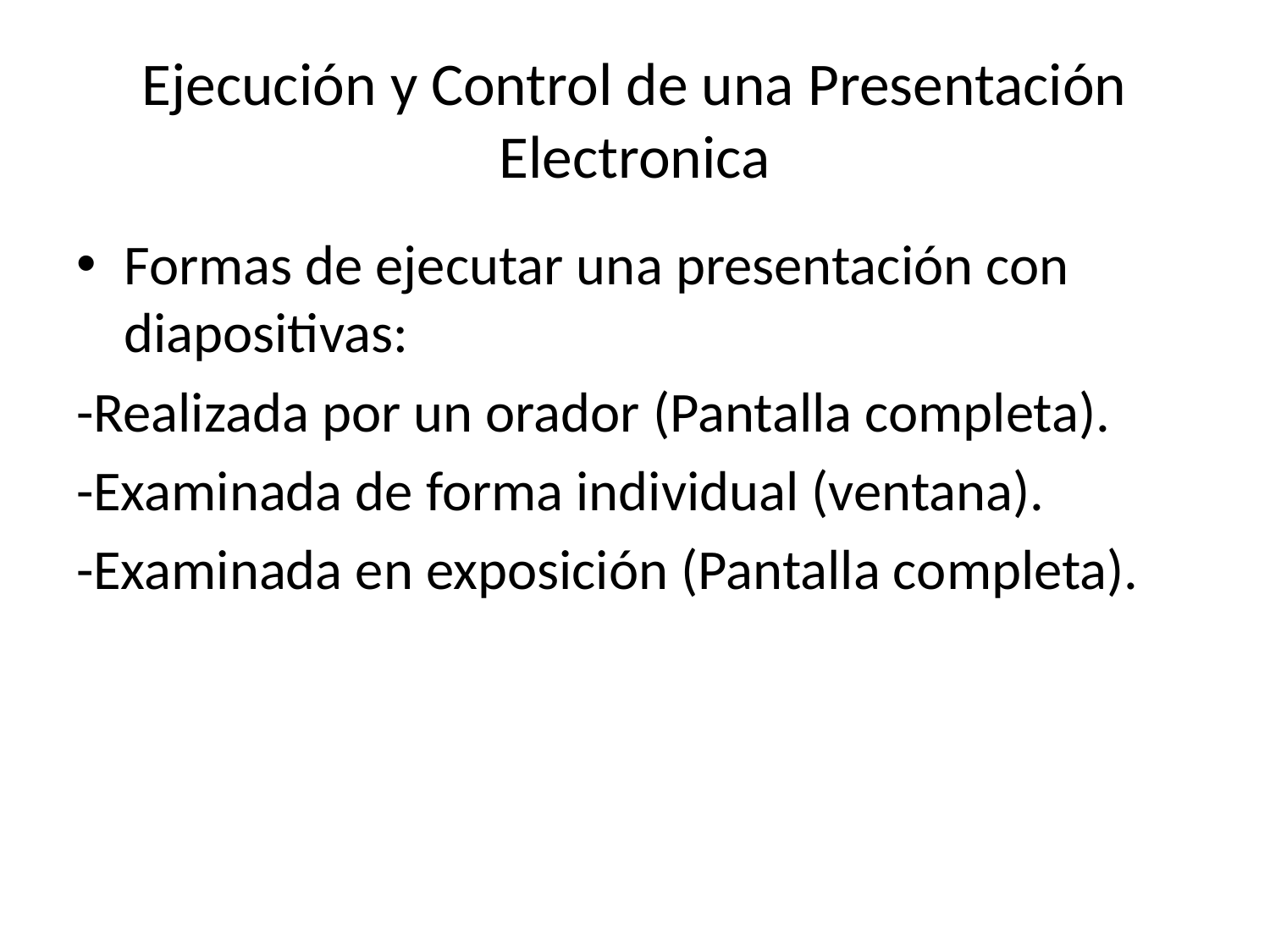

# Ejecución y Control de una Presentación Electronica
Formas de ejecutar una presentación con diapositivas:
-Realizada por un orador (Pantalla completa).
-Examinada de forma individual (ventana).
-Examinada en exposición (Pantalla completa).